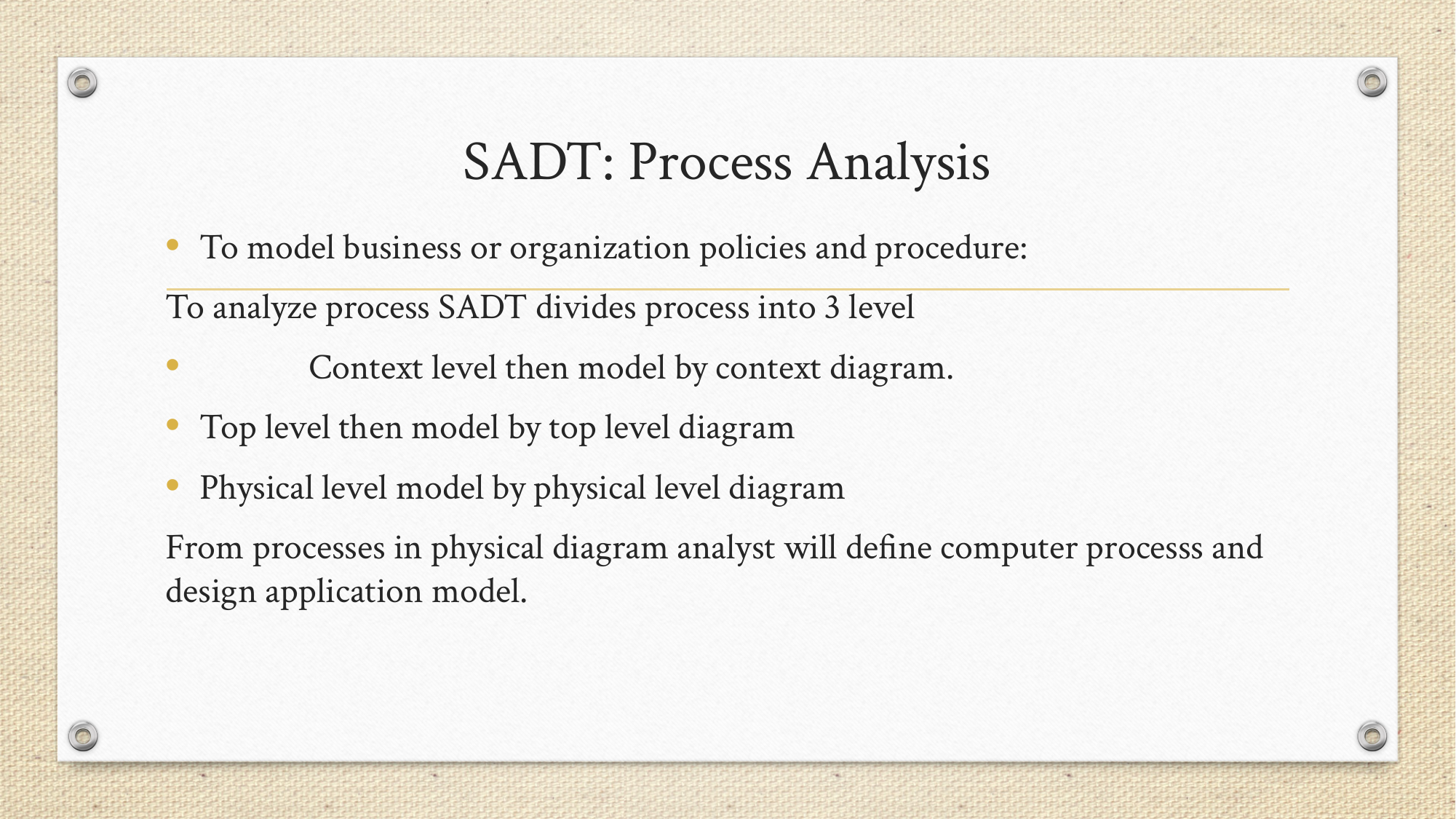

# SADT: Process Analysis
To model business or organization policies and procedure:
To analyze process SADT divides process into 3 level
	Context level then model by context diagram.
Top level then model by top level diagram
Physical level model by physical level diagram
From processes in physical diagram analyst will define computer processs and design application model.